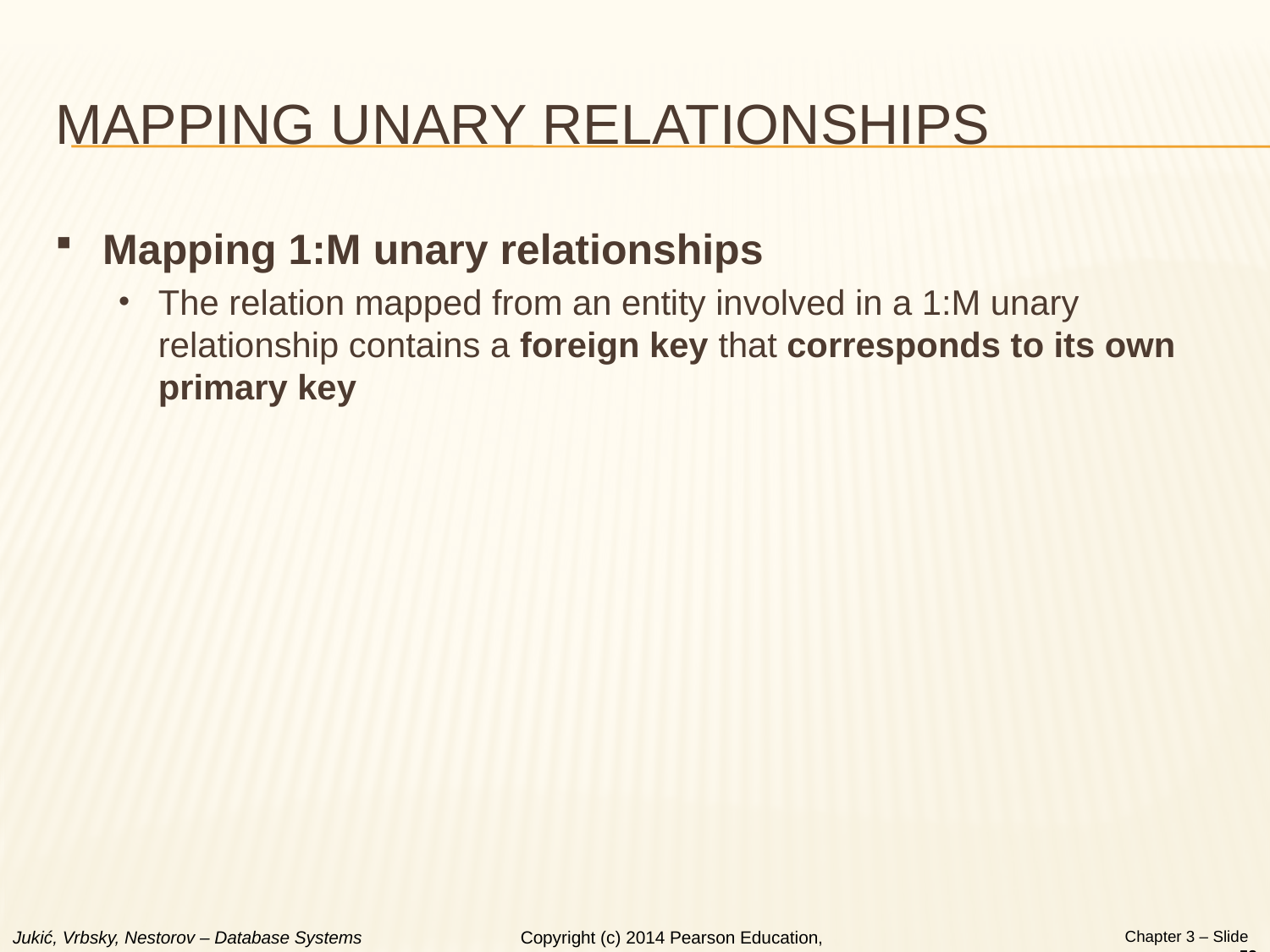

# MAPPING UNARY RELATIONSHIPS
Mapping 1:M unary relationships
The relation mapped from an entity involved in a 1:M unary relationship contains a foreign key that corresponds to its own primary key
Jukić, Vrbsky, Nestorov – Database Systems
Chapter 3 – Slide  53